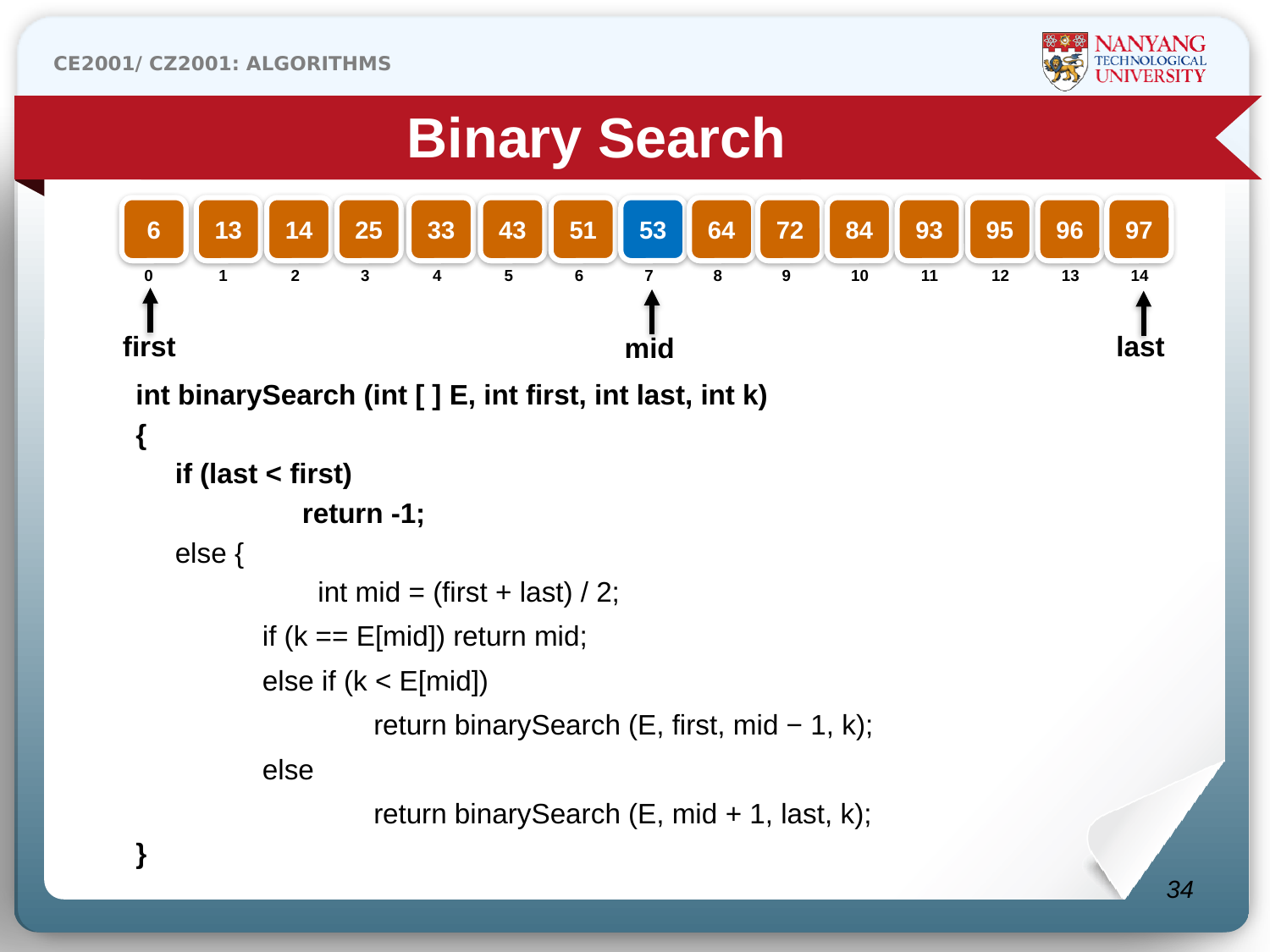

Binary Search
6
13
14
25
33
43
51
53
64
72
84
93
95
96
97
0
1
2
3
4
5
6
7
8
9
10
11
12
13
14
first
last
mid
int binarySearch (int [ ] E, int first, int last, int k)
{
	if (last < first)
		return -1;
	else {
		  int mid = (first + last) / 2;
		  if (k == E[mid]) return mid;
		  else if (k < E[mid])
			return binarySearch (E, first, mid − 1, k);
		  else
			return binarySearch (E, mid + 1, last, k);
}